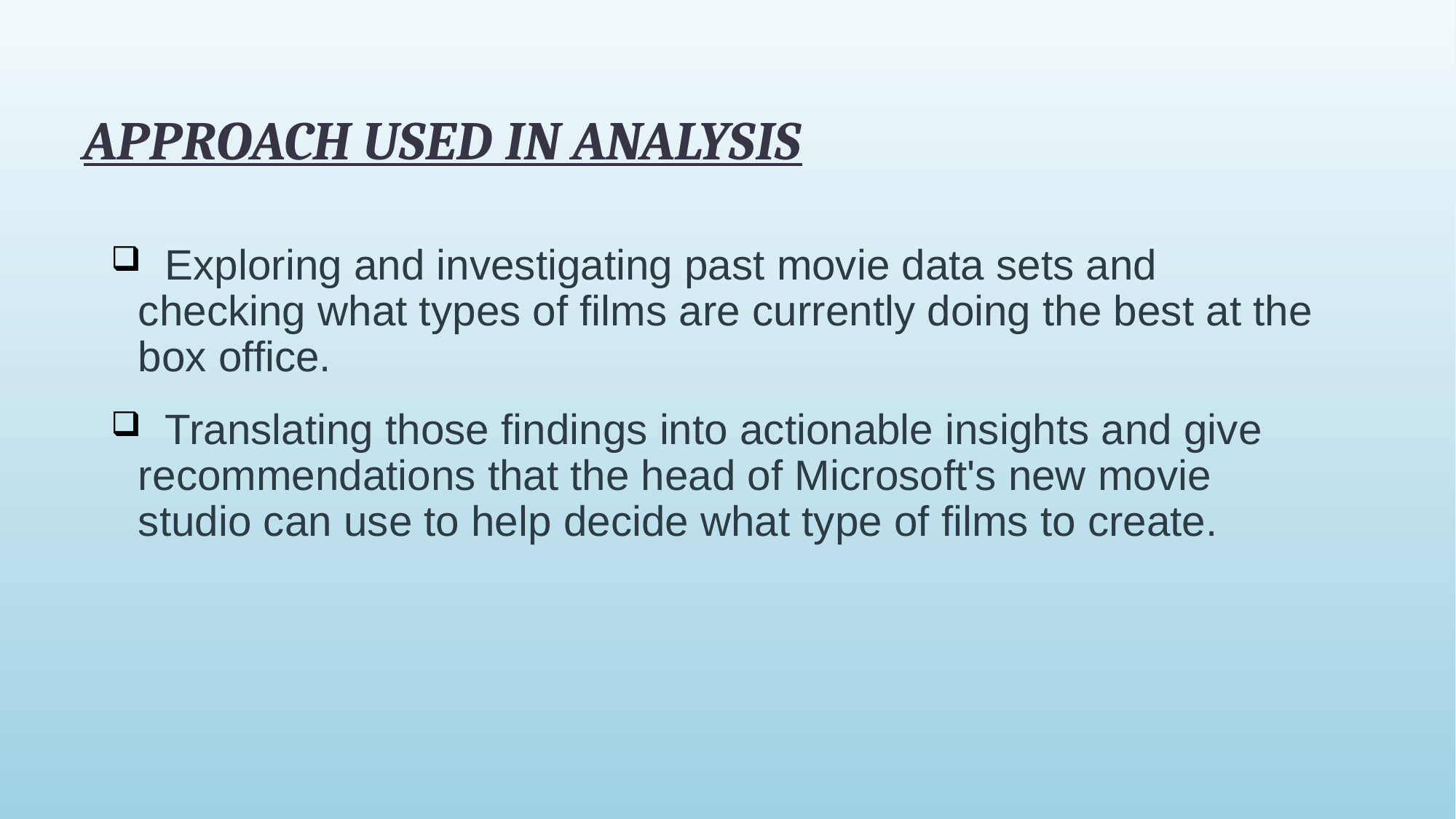

# APPROACH USED IN ANALYSIS
  Exploring and investigating past movie data sets and checking what types of films are currently doing the best at the box office.
  Translating those findings into actionable insights and give recommendations that the head of Microsoft's new movie studio can use to help decide what type of films to create.